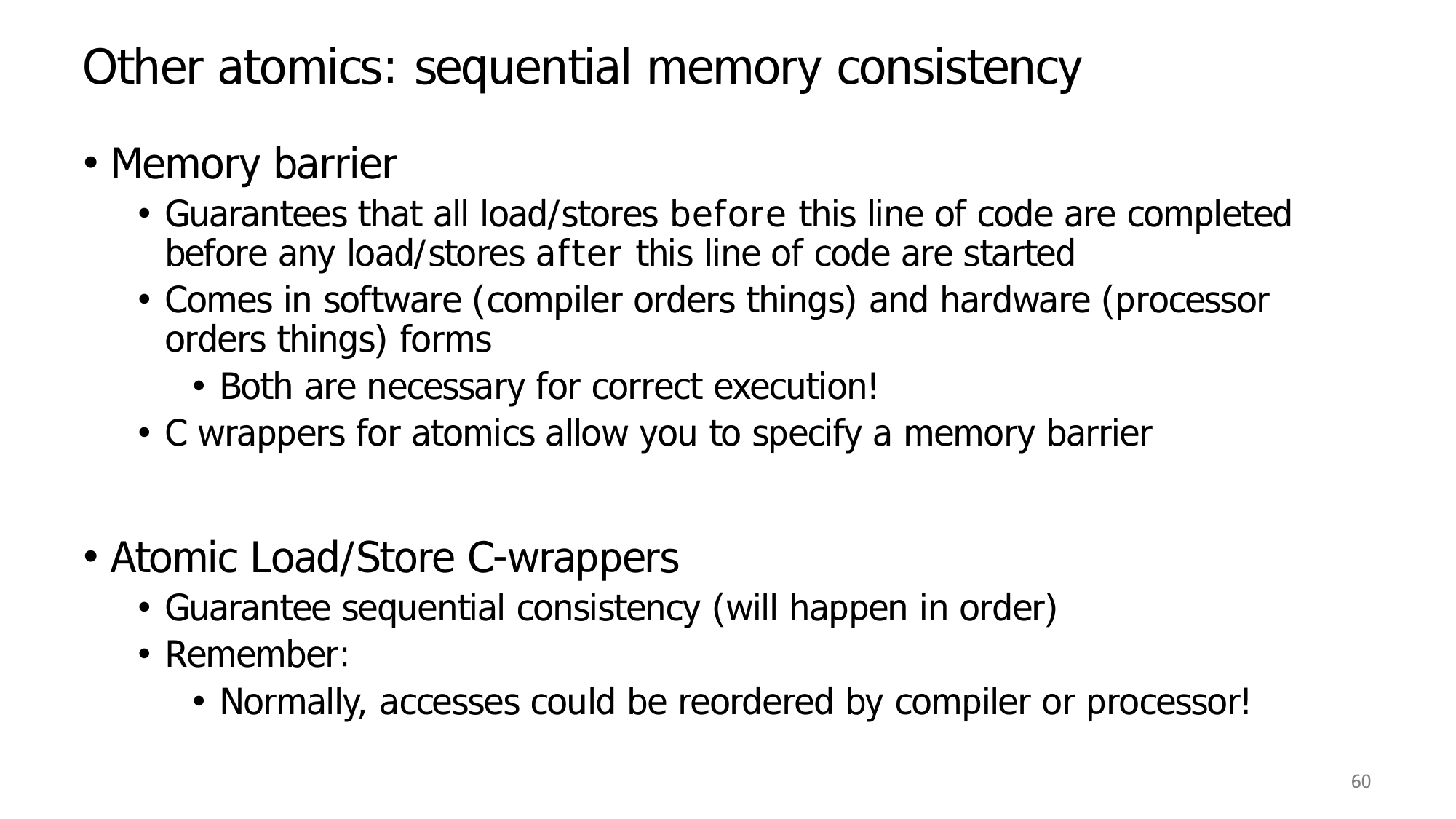

# Other atomics: sequential memory consistency
Memory barrier
Guarantees that all load/stores before this line of code are completed
before any load/stores after this line of code are started
Comes in software (compiler orders things) and hardware (processor orders things) forms
Both are necessary for correct execution!
C wrappers for atomics allow you to specify a memory barrier

Atomic Load/Store C-wrappers
Guarantee sequential consistency (will happen in order)
Remember:
Normally, accesses could be reordered by compiler or processor!
60